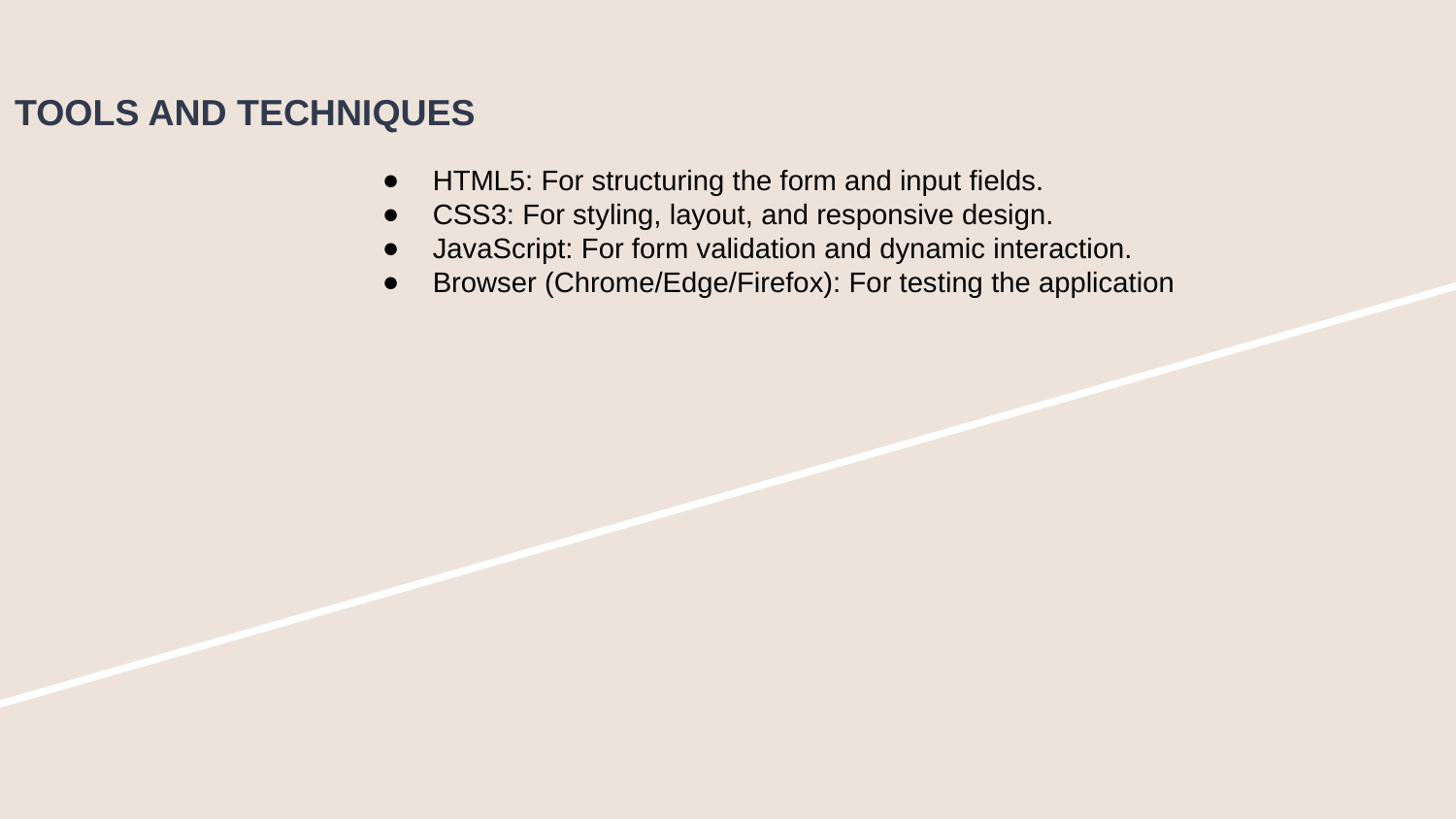

TOOLS AND TECHNIQUES
HTML5: For structuring the form and input fields.
CSS3: For styling, layout, and responsive design.
JavaScript: For form validation and dynamic interaction.
Browser (Chrome/Edge/Firefox): For testing the application